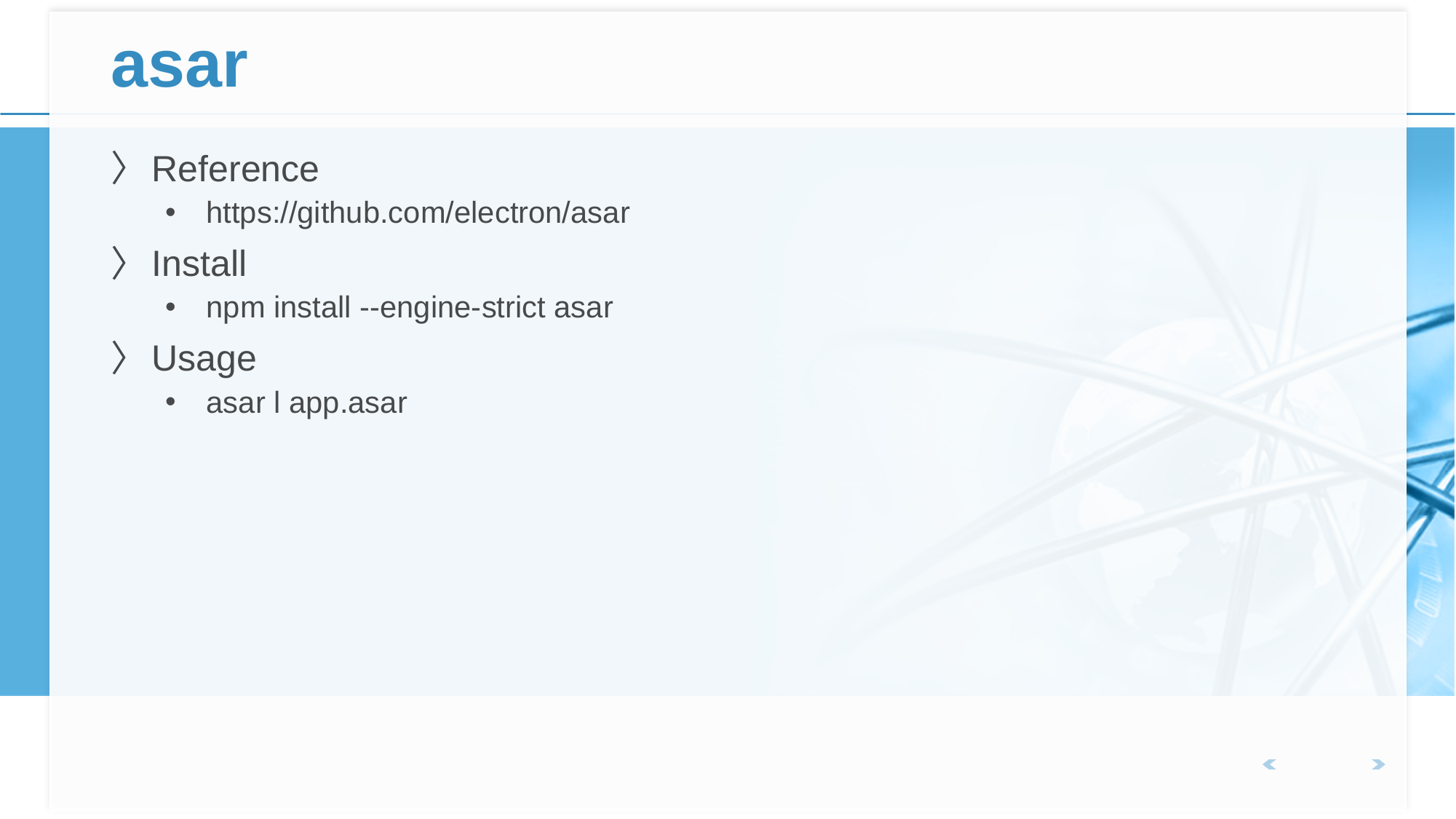

# asar
Reference
https://github.com/electron/asar
Install
npm install --engine-strict asar
Usage
asar l app.asar